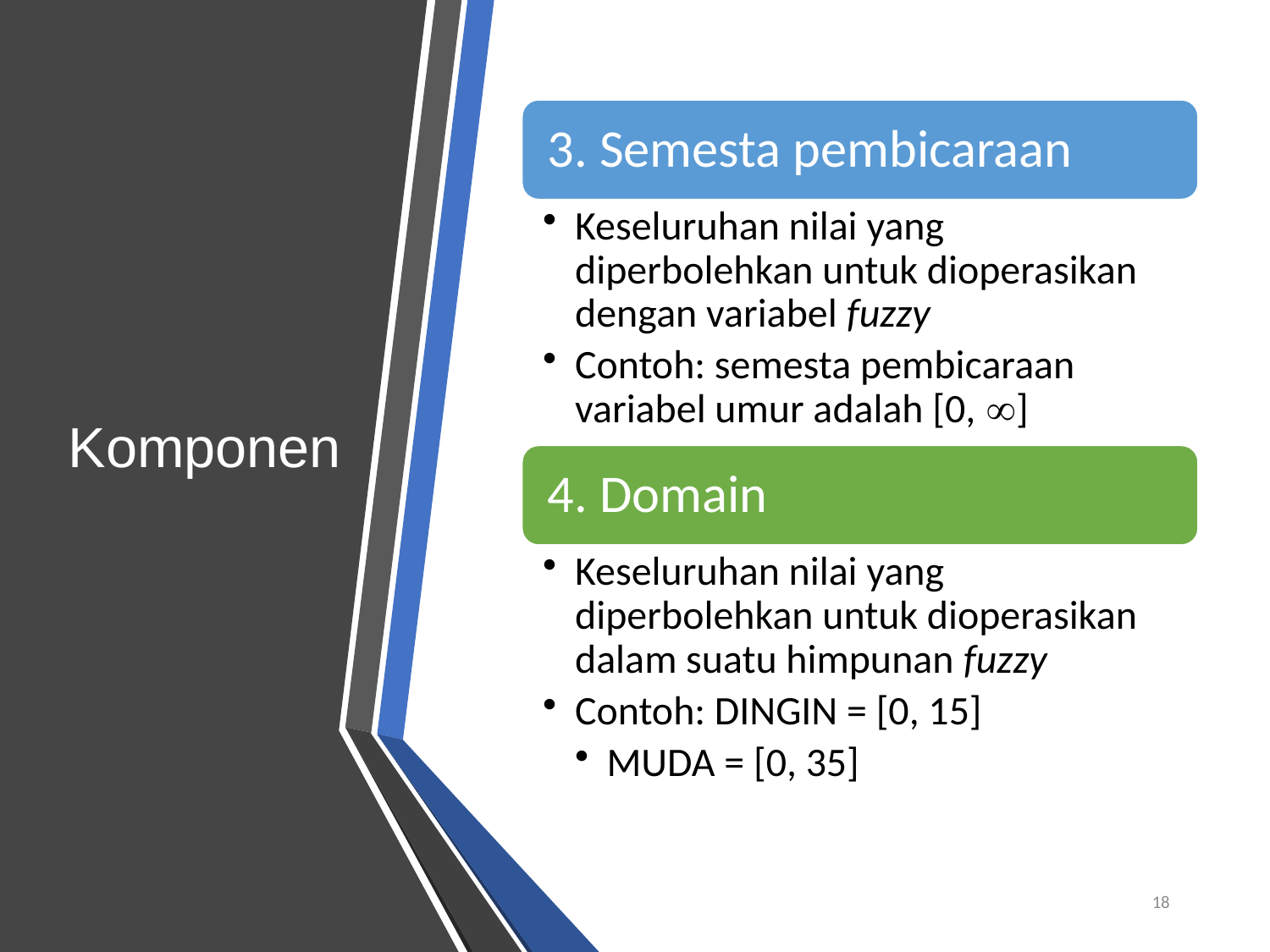

Komponen
3. Semesta pembicaraan
Keseluruhan nilai yang diperbolehkan untuk dioperasikan dengan variabel fuzzy
Contoh: semesta pembicaraan variabel umur adalah [0, ∞]
4. Domain
Keseluruhan nilai yang diperbolehkan untuk dioperasikan dalam suatu himpunan fuzzy
Contoh: DINGIN = [0, 15]
MUDA = [0, 35]
18